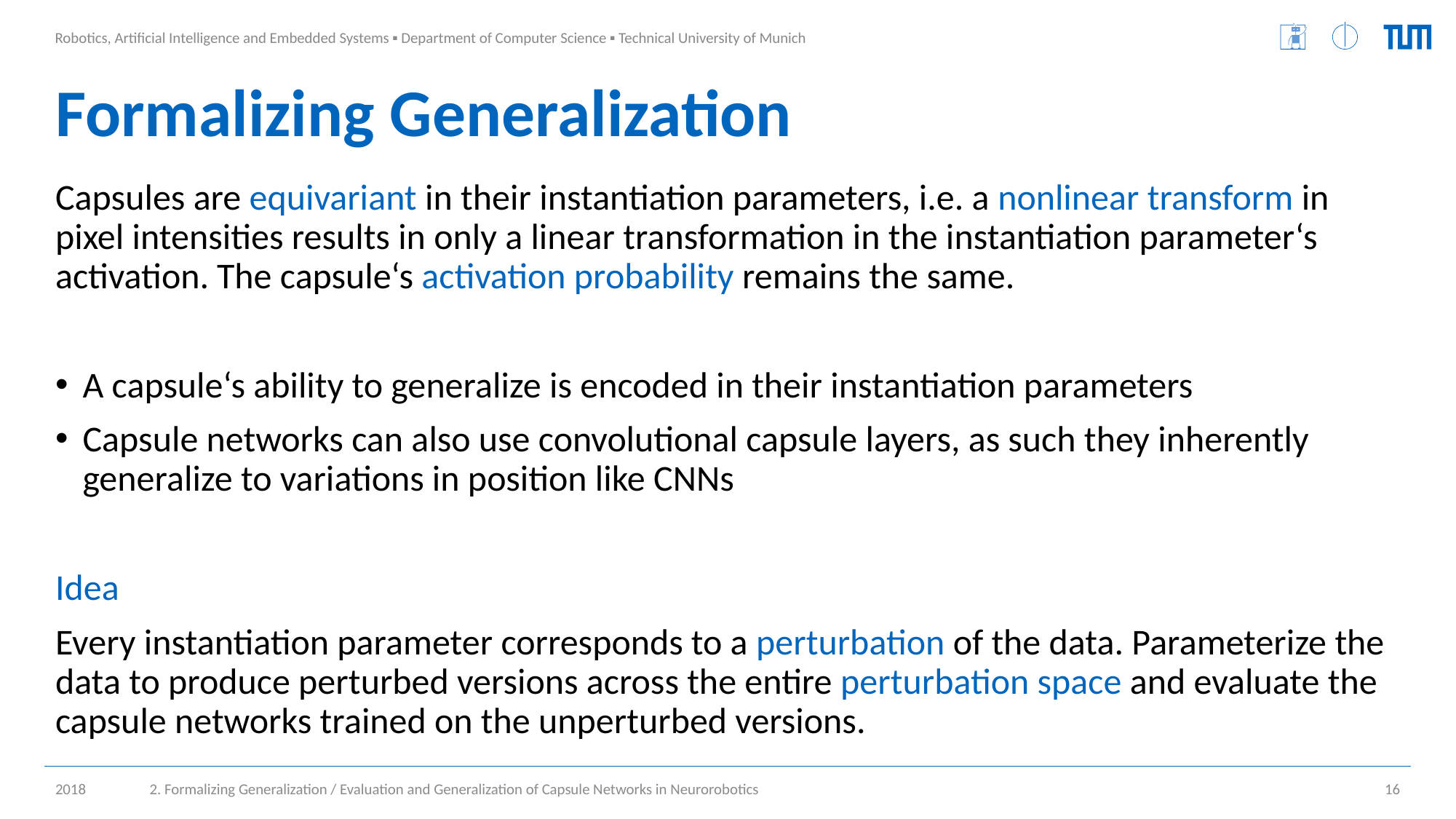

# Formalizing Generalization
Capsules are equivariant in their instantiation parameters, i.e. a nonlinear transform in pixel intensities results in only a linear transformation in the instantiation parameter‘s activation. The capsule‘s activation probability remains the same.

A capsule‘s ability to generalize is encoded in their instantiation parameters
Capsule networks can also use convolutional capsule layers, as such they inherently generalize to variations in position like CNNs

Idea
Every instantiation parameter corresponds to a perturbation of the data. Parameterize the data to produce perturbed versions across the entire perturbation space and evaluate the capsule networks trained on the unperturbed versions.
2. Formalizing Generalization / Evaluation and Generalization of Capsule Networks in Neurorobotics
16
2018